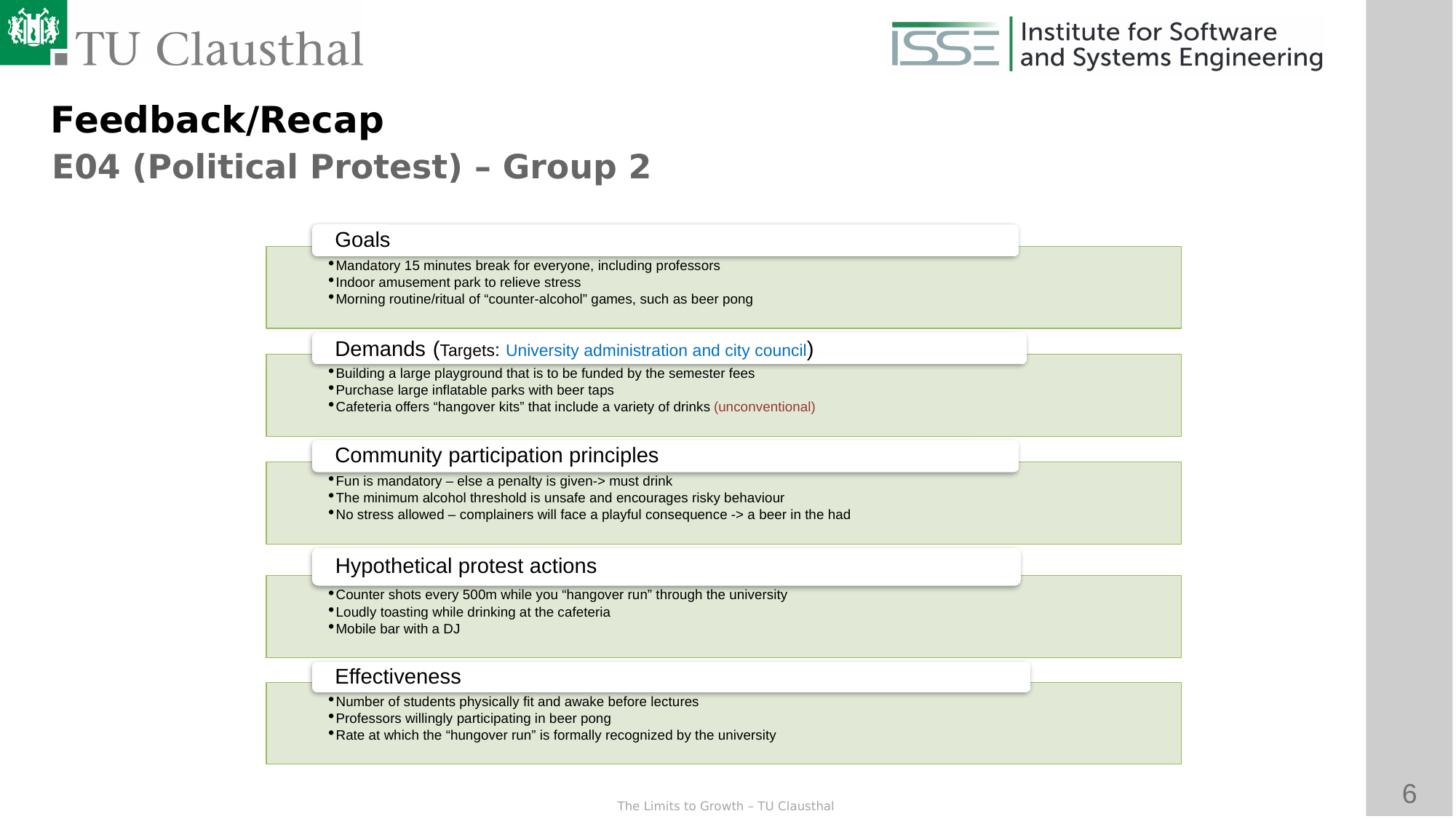

Feedback/Recap
E04 (Political Protest) – Group 2

Goals
Mandatory 15 minutes break for everyone, including professors
Indoor amusement park to relieve stress
Morning routine/ritual of “counter-alcohol” games, such as beer pong
Demands (Targets: University administration and city council)
Building a large playground that is to be funded by the semester fees
Purchase large inflatable parks with beer taps
Cafeteria offers “hangover kits” that include a variety of drinks (unconventional)
Community participation principles
Fun is mandatory – else a penalty is given-> must drink
The minimum alcohol threshold is unsafe and encourages risky behaviour
No stress allowed – complainers will face a playful consequence -> a beer in the had
Hypothetical protest actions
Counter shots every 500m while you “hangover run” through the university
Loudly toasting while drinking at the cafeteria
Mobile bar with a DJ
Effectiveness
Number of students physically fit and awake before lectures
Professors willingly participating in beer pong
Rate at which the “hungover run” is formally recognized by the university